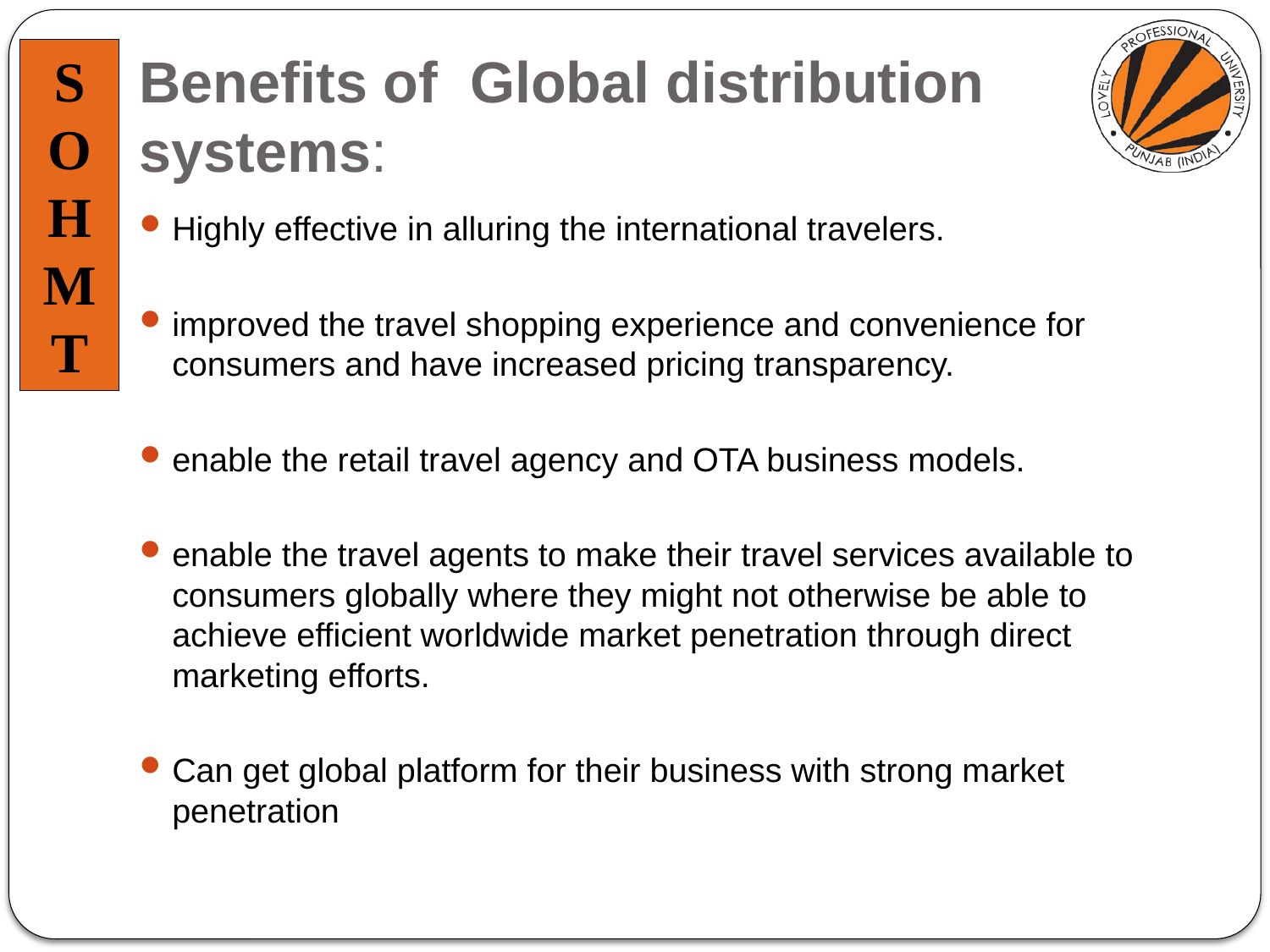

# Benefits of  Global distribution systems:
Highly effective in alluring the international travelers.

improved the travel shopping experience and convenience for consumers and have increased pricing transparency.

enable the retail travel agency and OTA business models.

enable the travel agents to make their travel services available to consumers globally where they might not otherwise be able to achieve efficient worldwide market penetration through direct marketing efforts.

Can get global platform for their business with strong market penetration